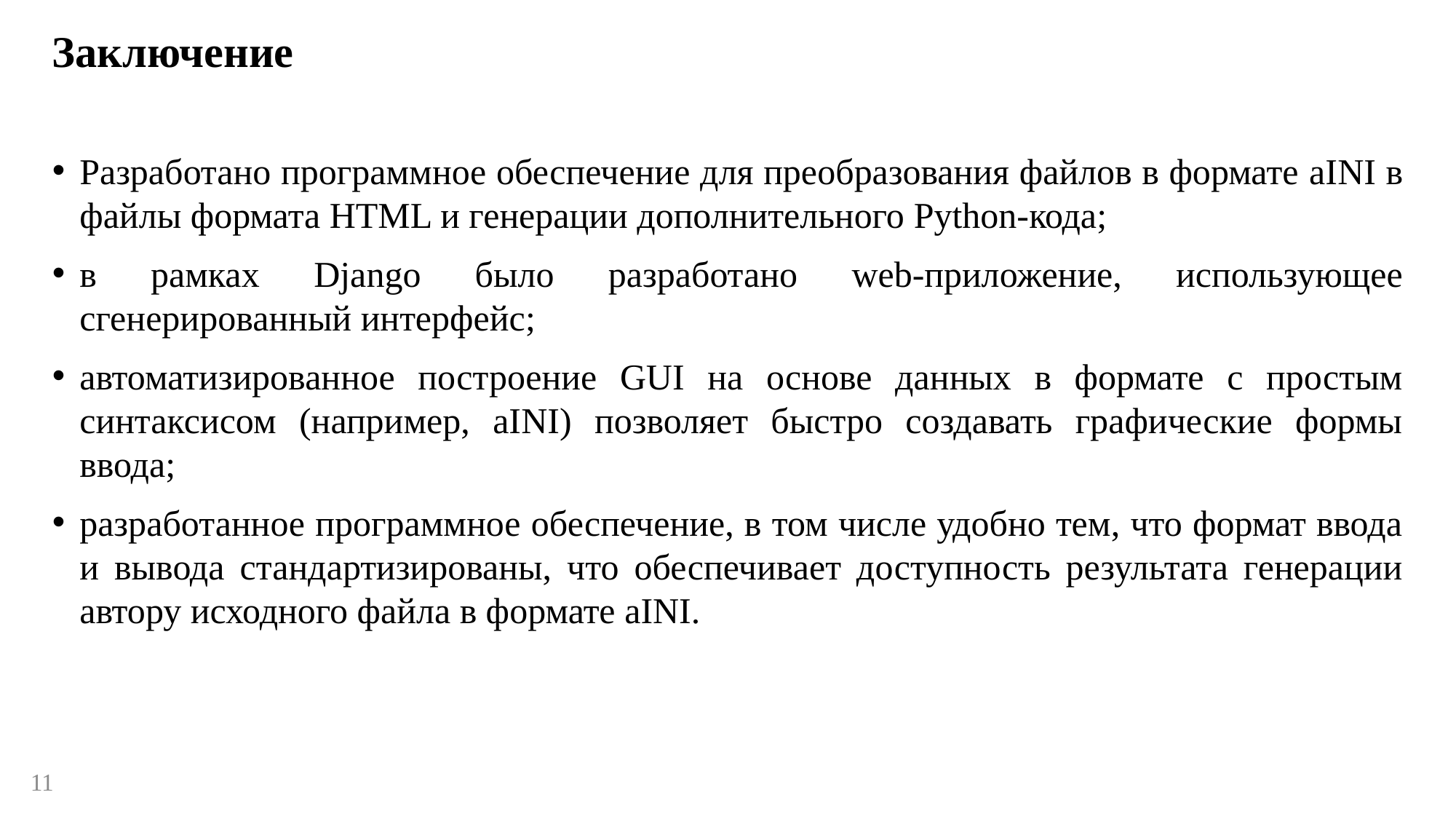

Заключение

Разработано программное обеспечение для преобразования файлов в формате aINI в файлы формата HTML и генерации дополнительного Python-кода;
в рамках Django было разработано web-приложение, использующее сгенерированный интерфейс;
автоматизированное построение GUI на основе данных в формате с простым синтаксисом (например, aINI) позволяет быстро создавать графические формы ввода;
разработанное программное обеспечение, в том числе удобно тем, что формат ввода и вывода стандартизированы, что обеспечивает доступность результата генерации автору исходного файла в формате aINI.

11